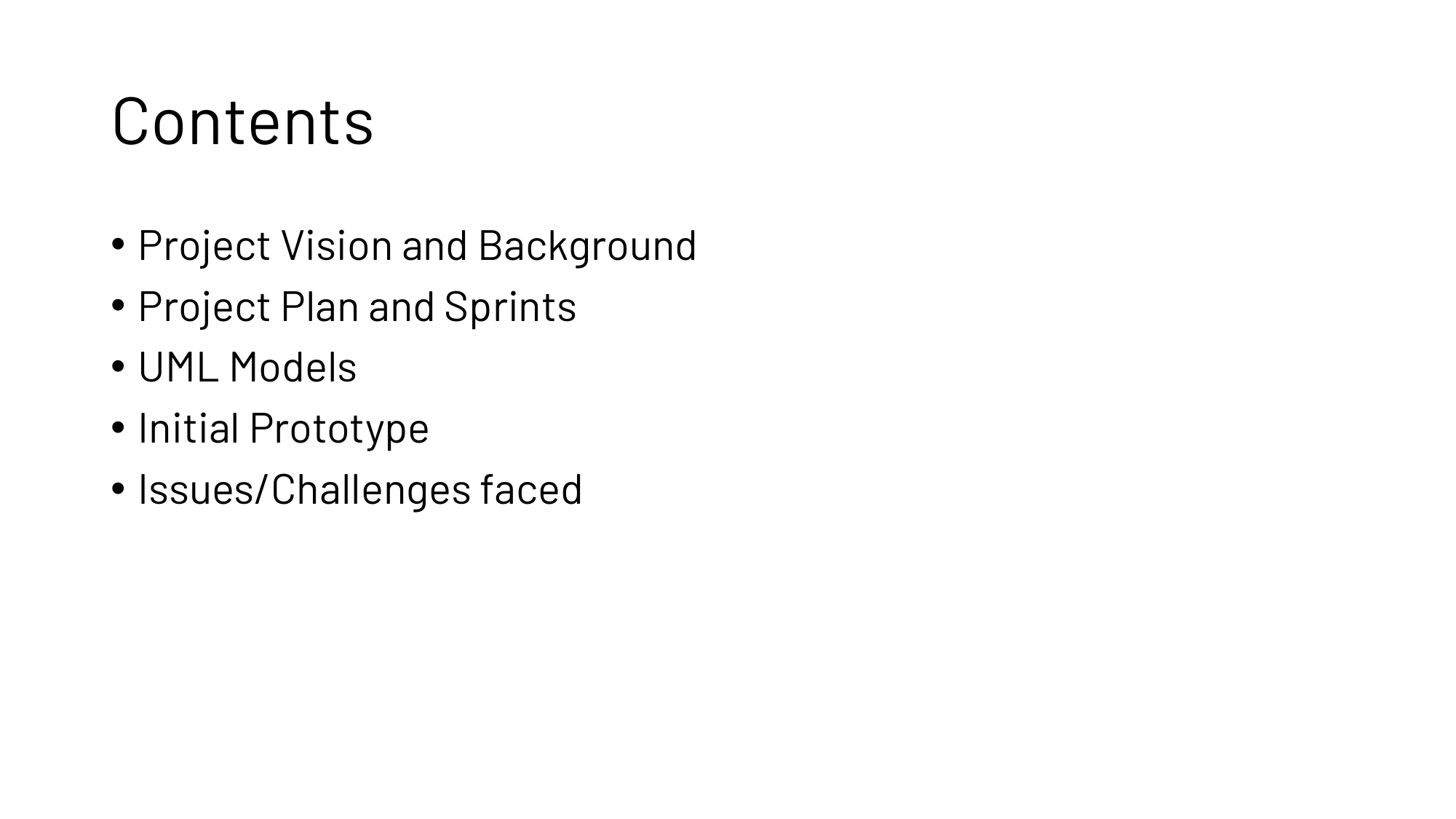

# Contents
Project Vision and Background
Project Plan and Sprints
UML Models
Initial Prototype
Issues/Challenges faced